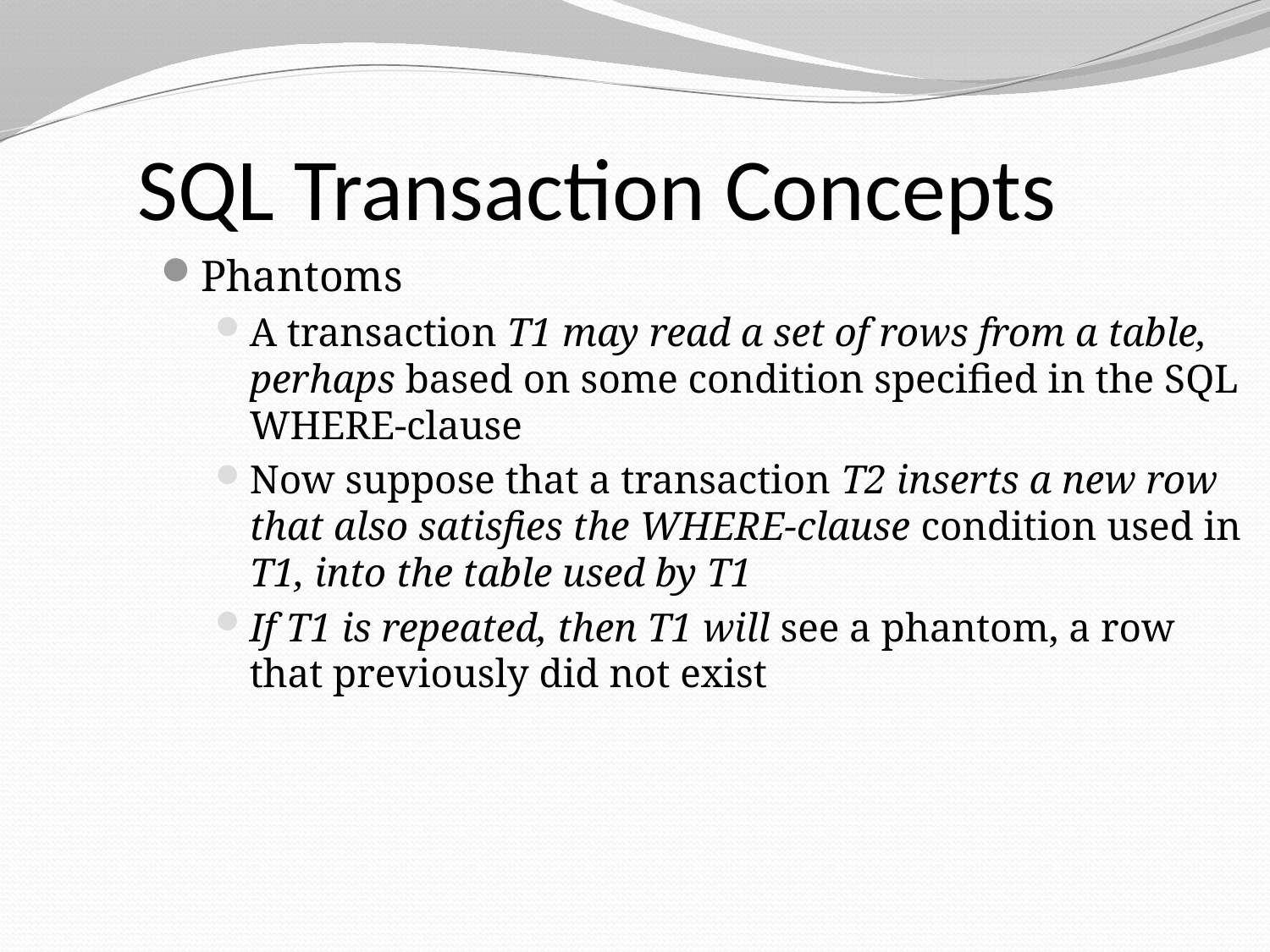

SQL Transaction Concepts
Phantoms
A transaction T1 may read a set of rows from a table, perhaps based on some condition specified in the SQL WHERE-clause
Now suppose that a transaction T2 inserts a new row that also satisfies the WHERE-clause condition used in T1, into the table used by T1
If T1 is repeated, then T1 will see a phantom, a row that previously did not exist